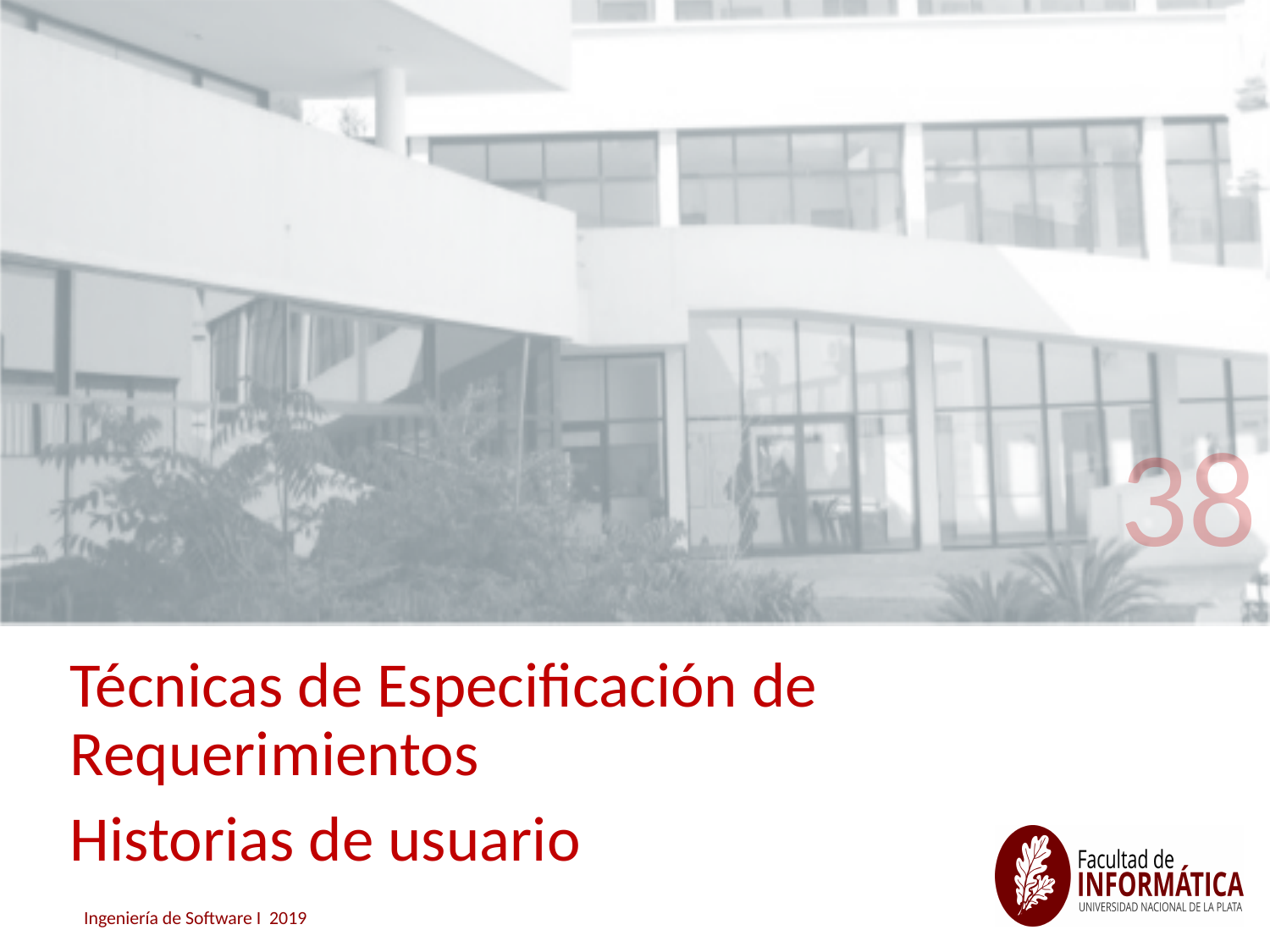

38
Técnicas de Especificación de Requerimientos
Historias de usuario
Ingeniería de Software I  2019